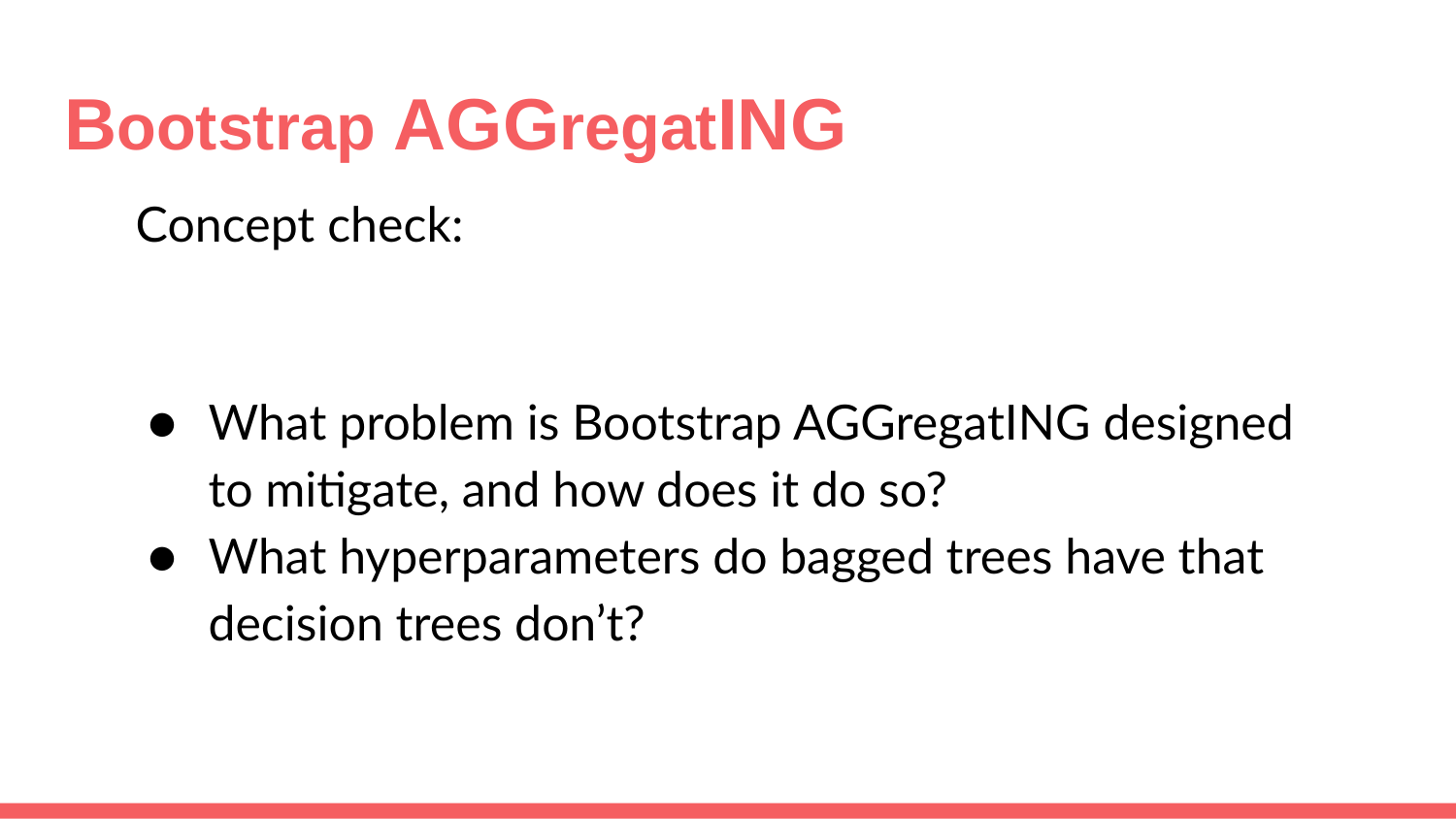

# Bootstrap AGGregatING
Concept check:

What problem is Bootstrap AGGregatING designed to mitigate, and how does it do so?
What hyperparameters do bagged trees have that decision trees don’t?